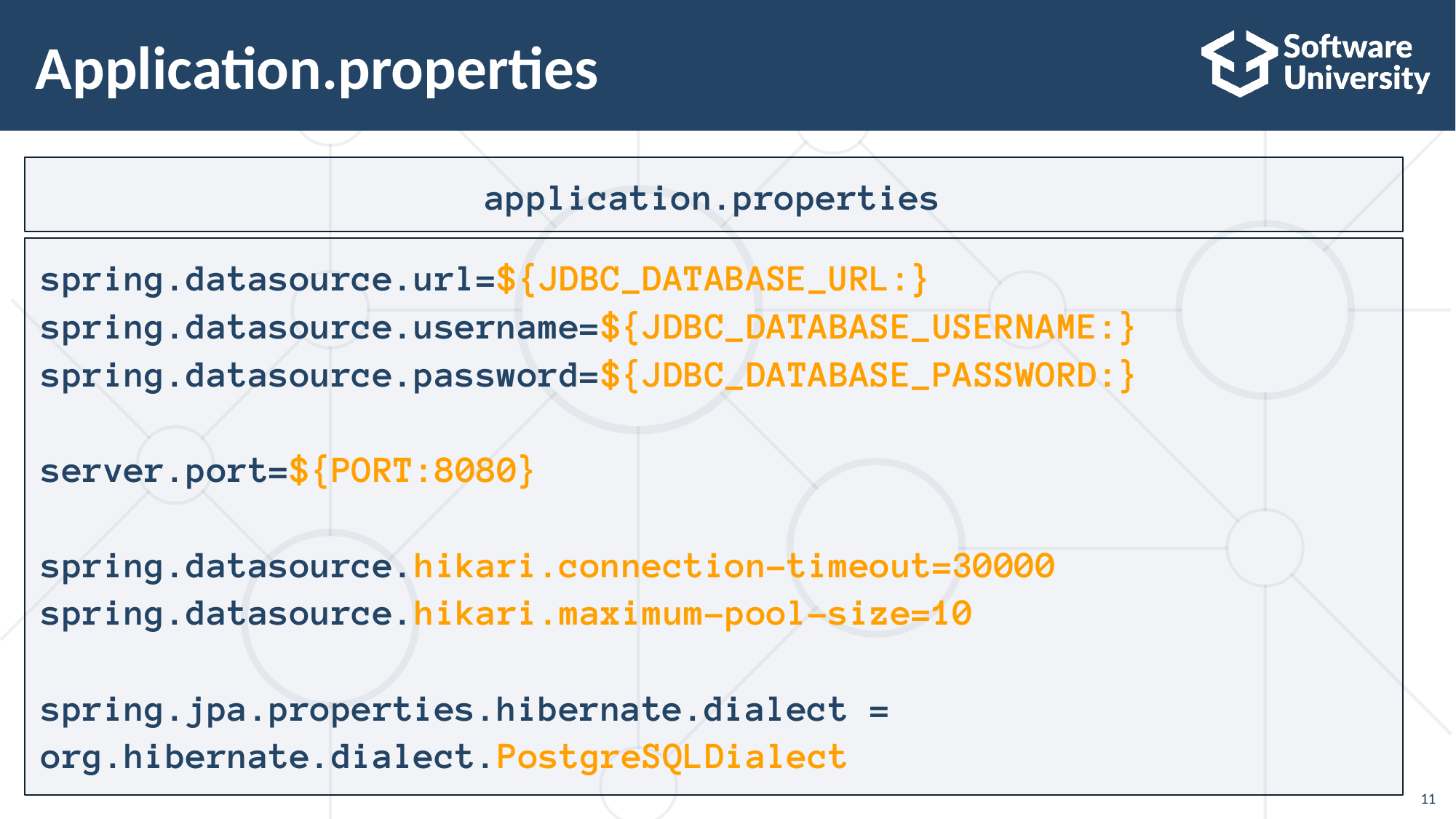

# Application.properties
application.properties
spring.datasource.url=${JDBC_DATABASE_URL:}
spring.datasource.username=${JDBC_DATABASE_USERNAME:}
spring.datasource.password=${JDBC_DATABASE_PASSWORD:}

server.port=${PORT:8080}

spring.datasource.hikari.connection-timeout=30000
spring.datasource.hikari.maximum-pool-size=10

spring.jpa.properties.hibernate.dialect = org.hibernate.dialect.PostgreSQLDialect
11